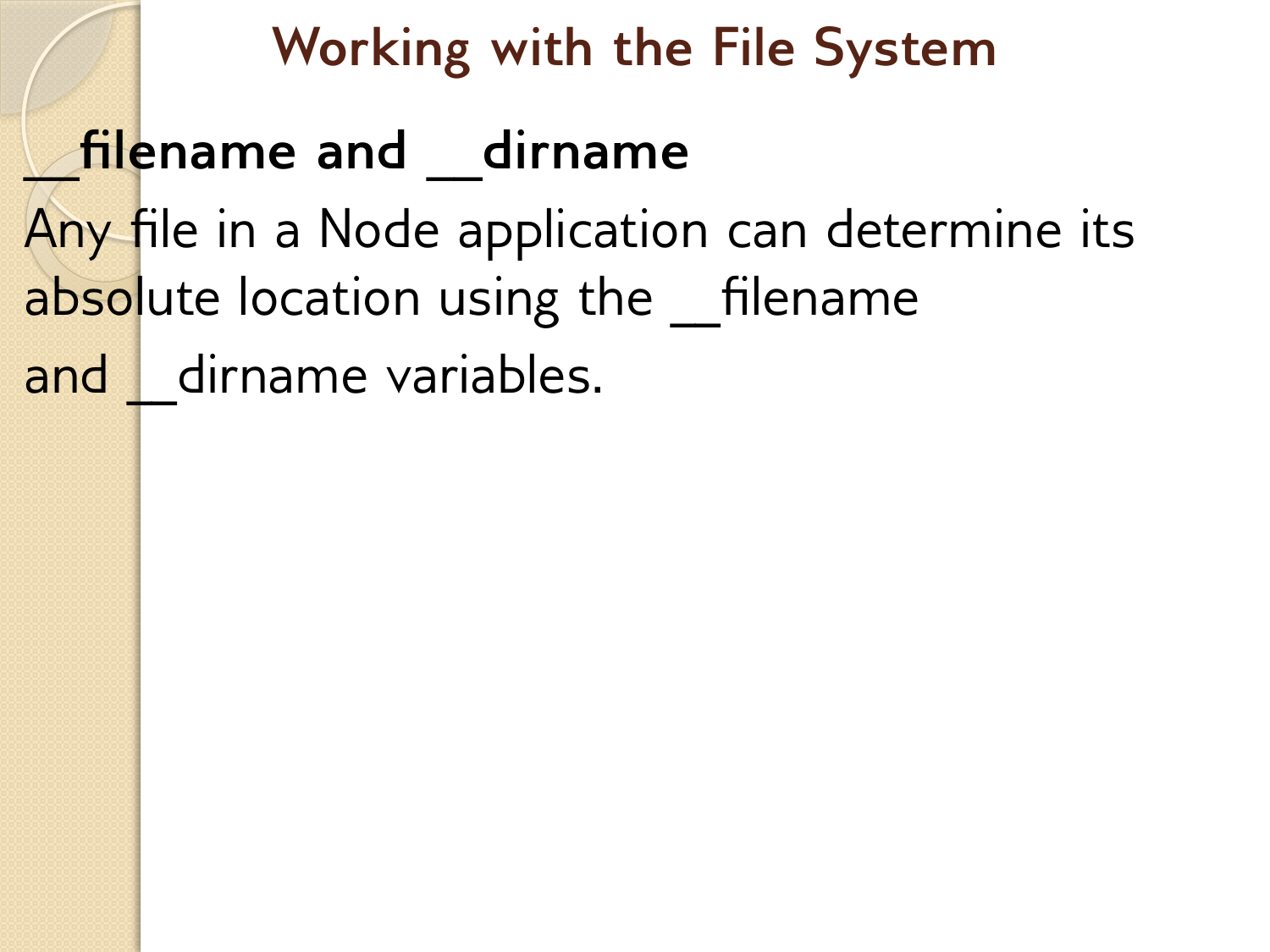

# Working with the File System
__filename and __dirname
Any file in a Node application can determine its absolute location using the __filename
and __dirname variables.